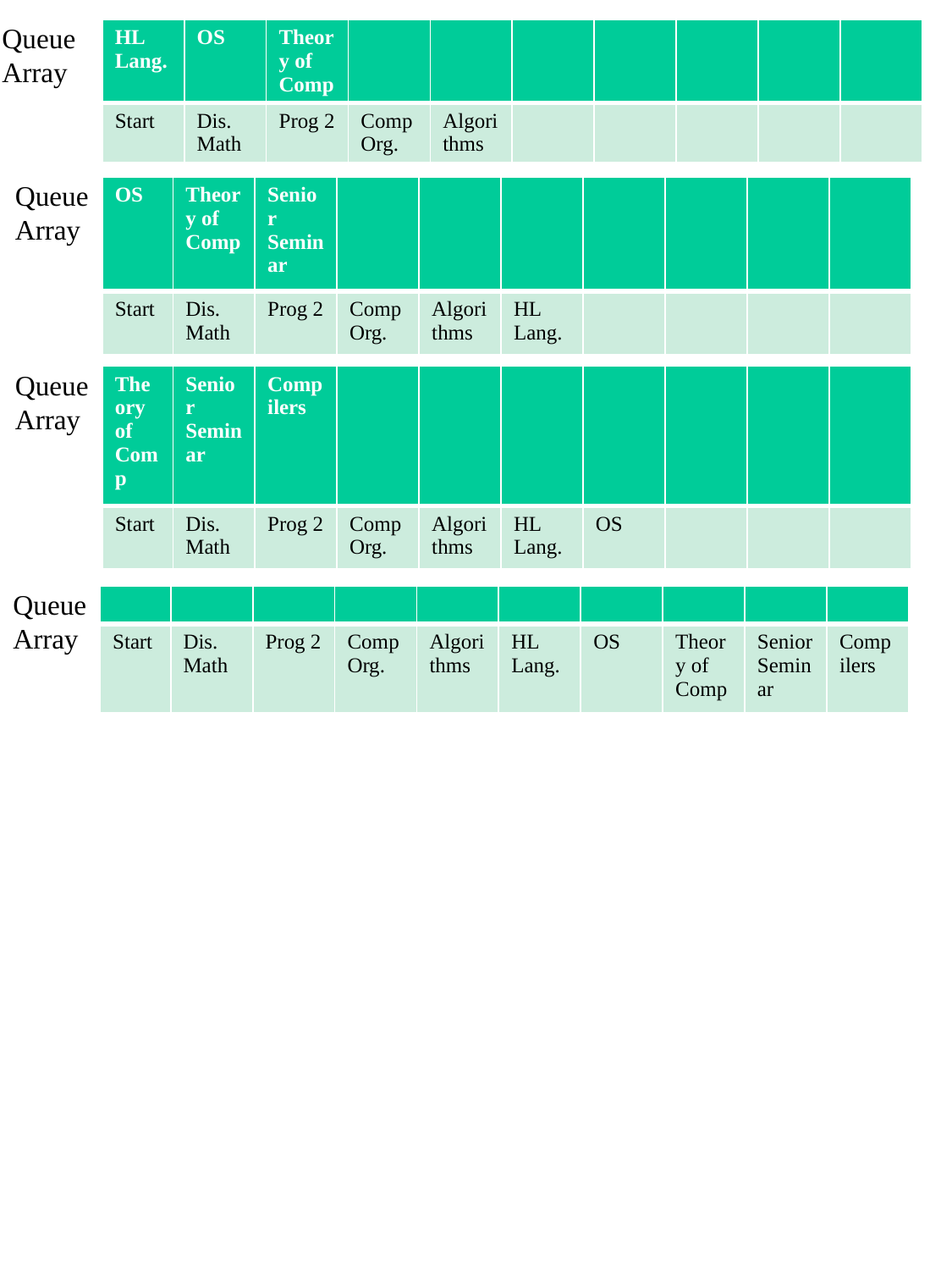

Queue
Array
| HL Lang. | OS | Theory of Comp |  |  |  |  |  |  |  |
| --- | --- | --- | --- | --- | --- | --- | --- | --- | --- |
| Start | Dis. Math | Prog 2 | Comp Org. | Algorithms |  |  |  |  |  |
Queue
Array
| OS | Theory of Comp | Senior Seminar |  |  |  |  |  |  |  |
| --- | --- | --- | --- | --- | --- | --- | --- | --- | --- |
| Start | Dis. Math | Prog 2 | Comp Org. | Algorithms | HL Lang. |  |  |  |  |
Queue
Array
| Theory of Comp | Senior Seminar | Compilers |  |  |  |  |  |  |  |
| --- | --- | --- | --- | --- | --- | --- | --- | --- | --- |
| Start | Dis. Math | Prog 2 | Comp Org. | Algorithms | HL Lang. | OS |  |  |  |
Queue
Array
|  |  |  |  |  |  |  |  |  |  |
| --- | --- | --- | --- | --- | --- | --- | --- | --- | --- |
| Start | Dis. Math | Prog 2 | Comp Org. | Algorithms | HL Lang. | OS | Theory of Comp | Senior Seminar | Compilers |